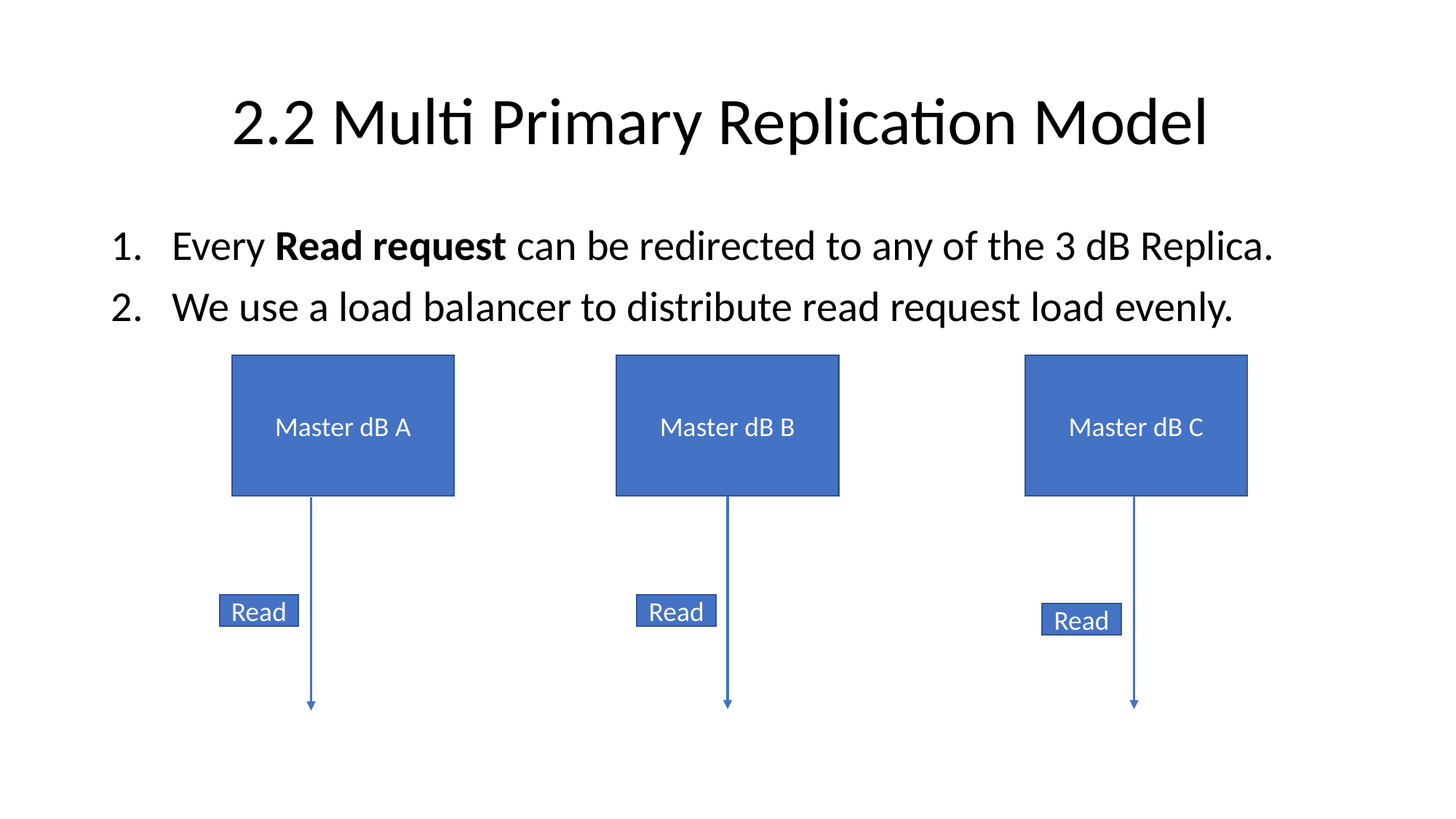

# 2.2 Multi Primary Replication Model
Every Read request can be redirected to any of the 3 dB Replica.
We use a load balancer to distribute read request load evenly.
Master dB A
Master dB B
Master dB C
Read
Read
Read